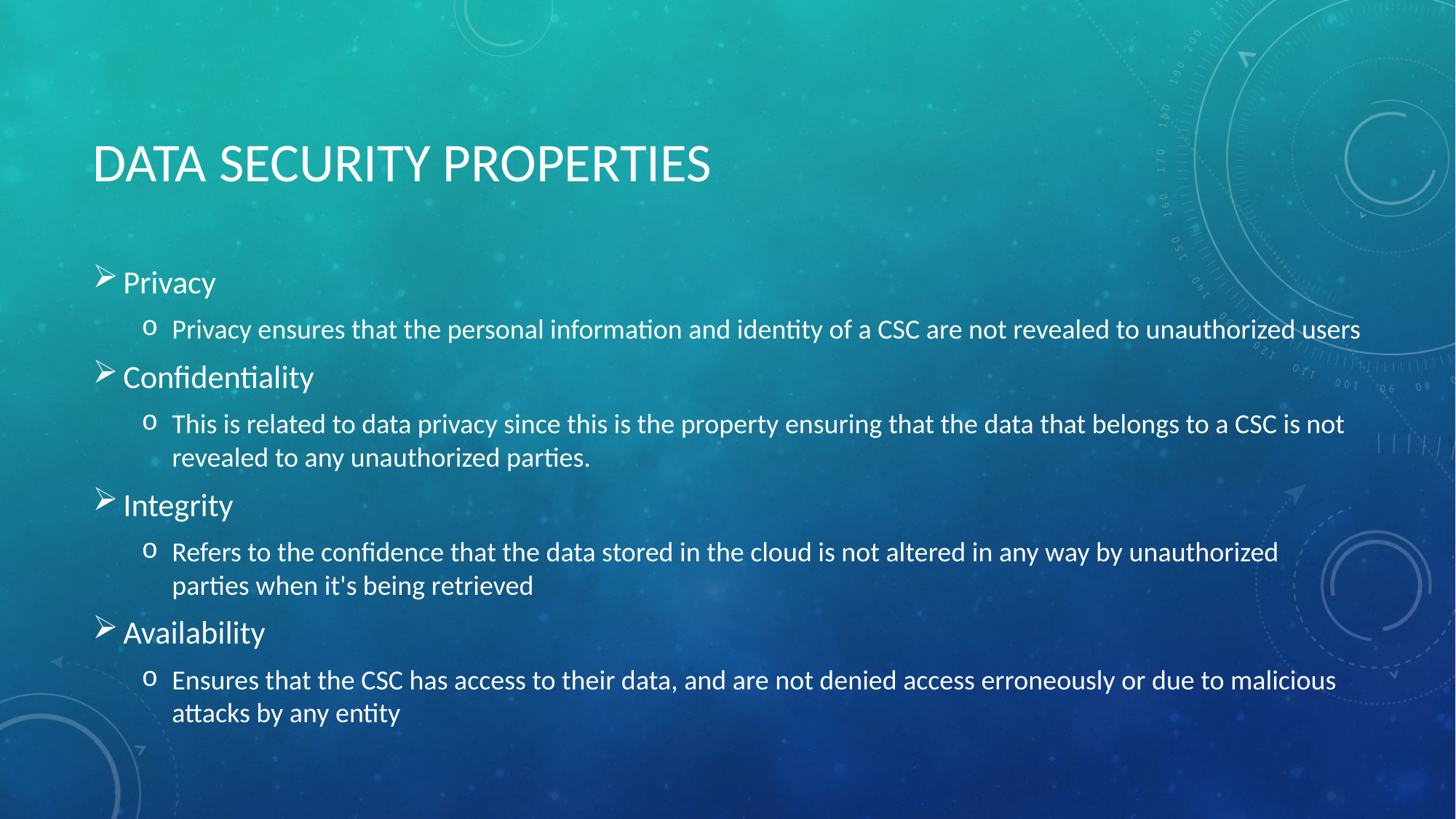

# Data Security Properties
Privacy
Privacy ensures that the personal information and identity of a CSC are not revealed to unauthorized users
Confidentiality
This is related to data privacy since this is the property ensuring that the data that belongs to a CSC is not revealed to any unauthorized parties.
Integrity
Refers to the confidence that the data stored in the cloud is not altered in any way by unauthorized parties when it's being retrieved
Availability
Ensures that the CSC has access to their data, and are not denied access erroneously or due to malicious attacks by any entity